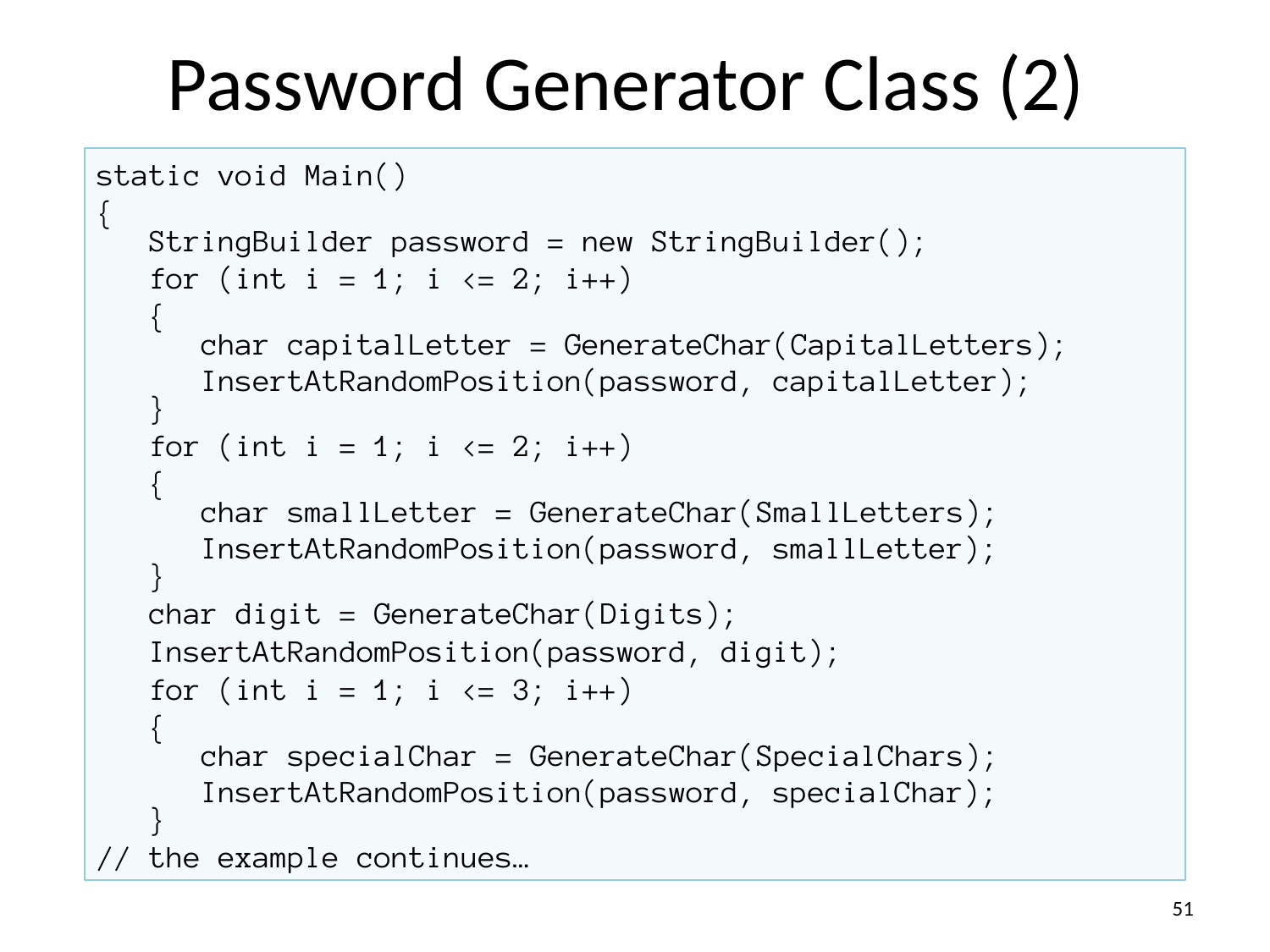

# Password Generator Class (2)
static void Main()
{
   StringBuilder password = new StringBuilder();
   for (int i = 1; i <= 2; i++)
   {
      char capitalLetter = GenerateChar(CapitalLetters);
      InsertAtRandomPosition(password, capitalLetter);
   }
   for (int i = 1; i <= 2; i++)
   {
      char smallLetter = GenerateChar(SmallLetters);
      InsertAtRandomPosition(password, smallLetter);
   }
   char digit = GenerateChar(Digits);
   InsertAtRandomPosition(password, digit);
   for (int i = 1; i <= 3; i++)
   {
      char specialChar = GenerateChar(SpecialChars);
      InsertAtRandomPosition(password, specialChar);
   }
// the example continues…
51